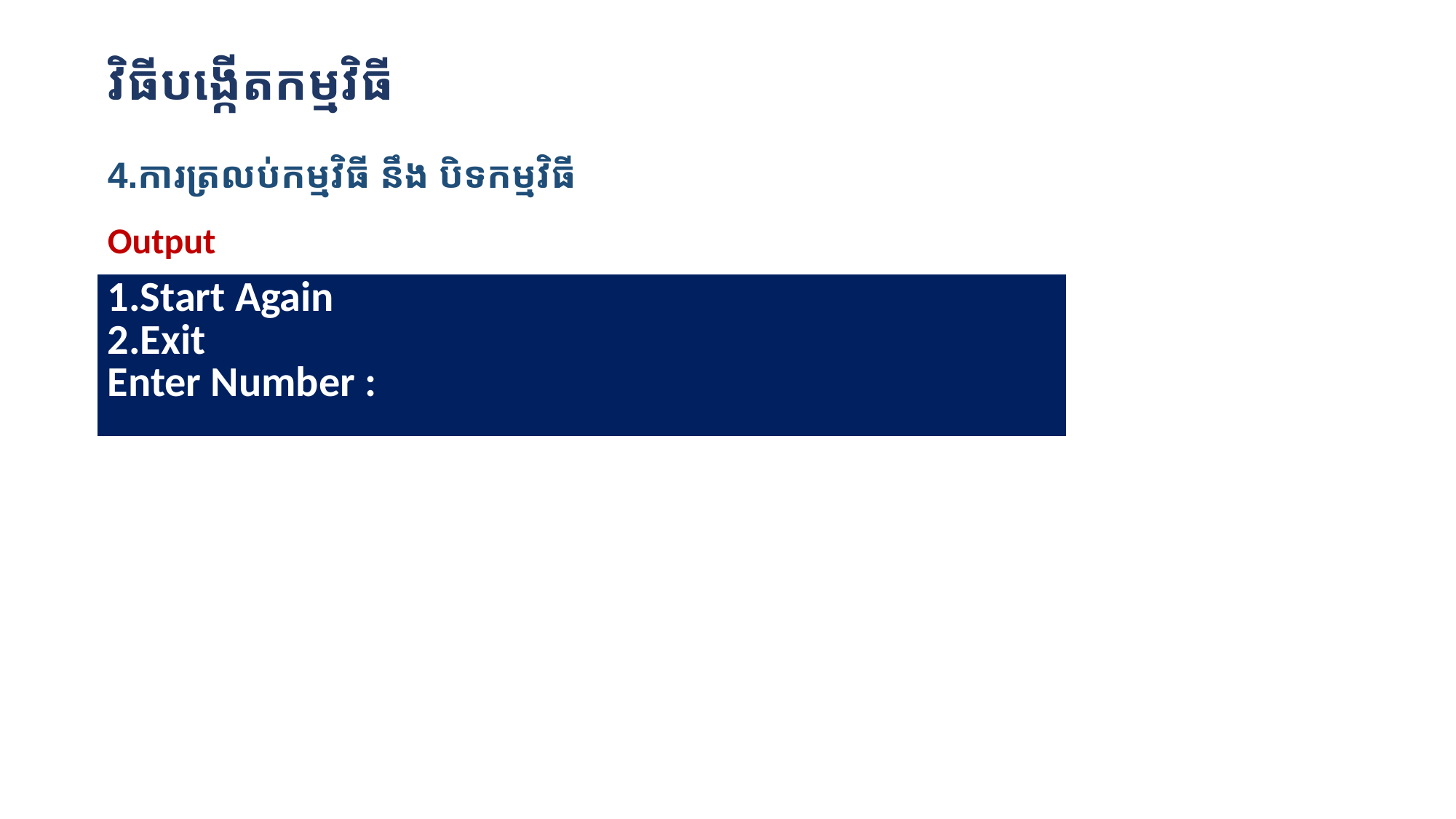

វិធីបង្កើតកម្មវិធី

4.ការត្រលប់កម្មវិធី នឹង បិទកម្មវិធី
Output
| 1.Start Again 2.Exit Enter Number : |
| --- |